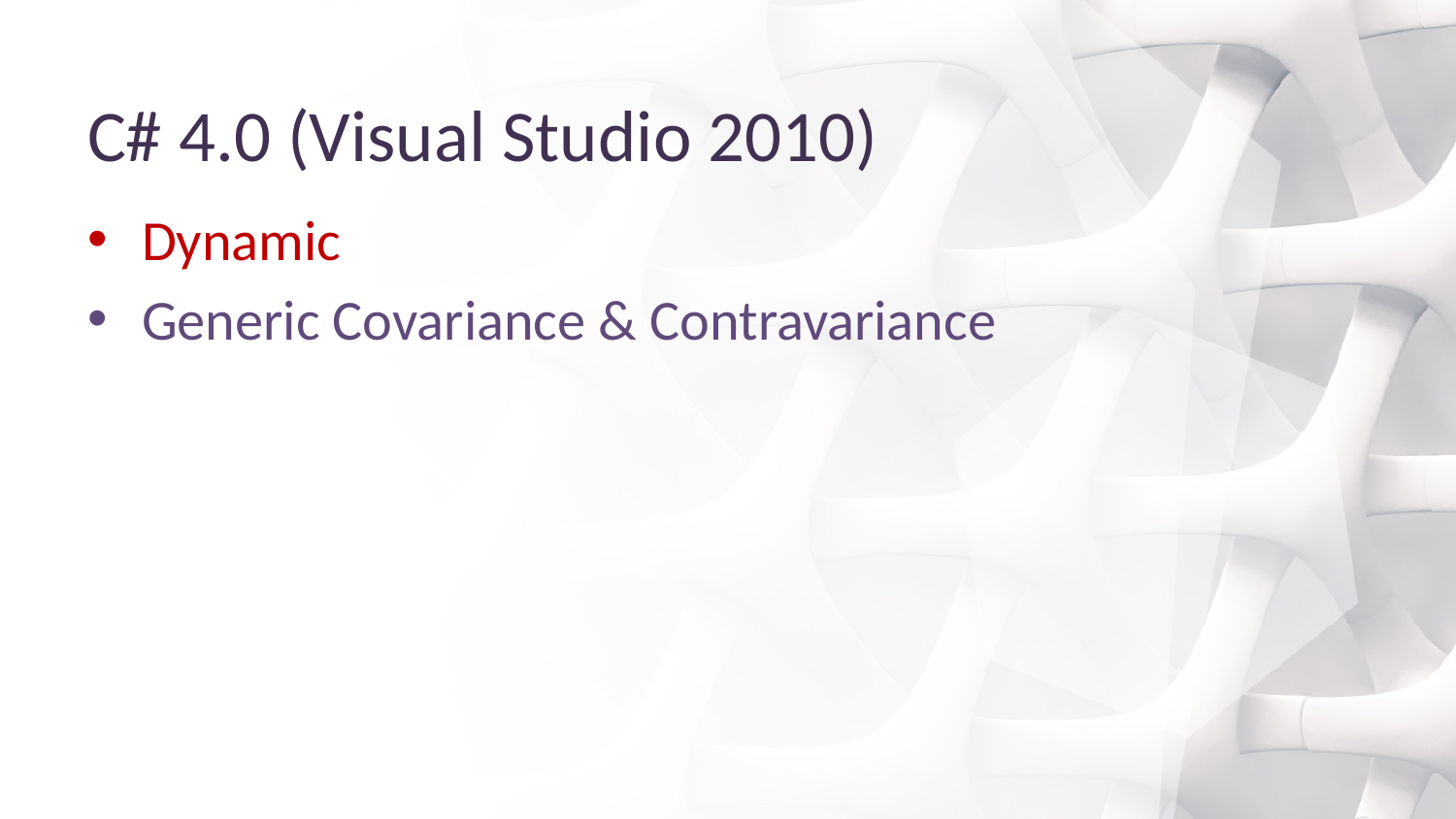

# C# 4.0 (Visual Studio 2010)
Dynamic
Generic Covariance & Contravariance